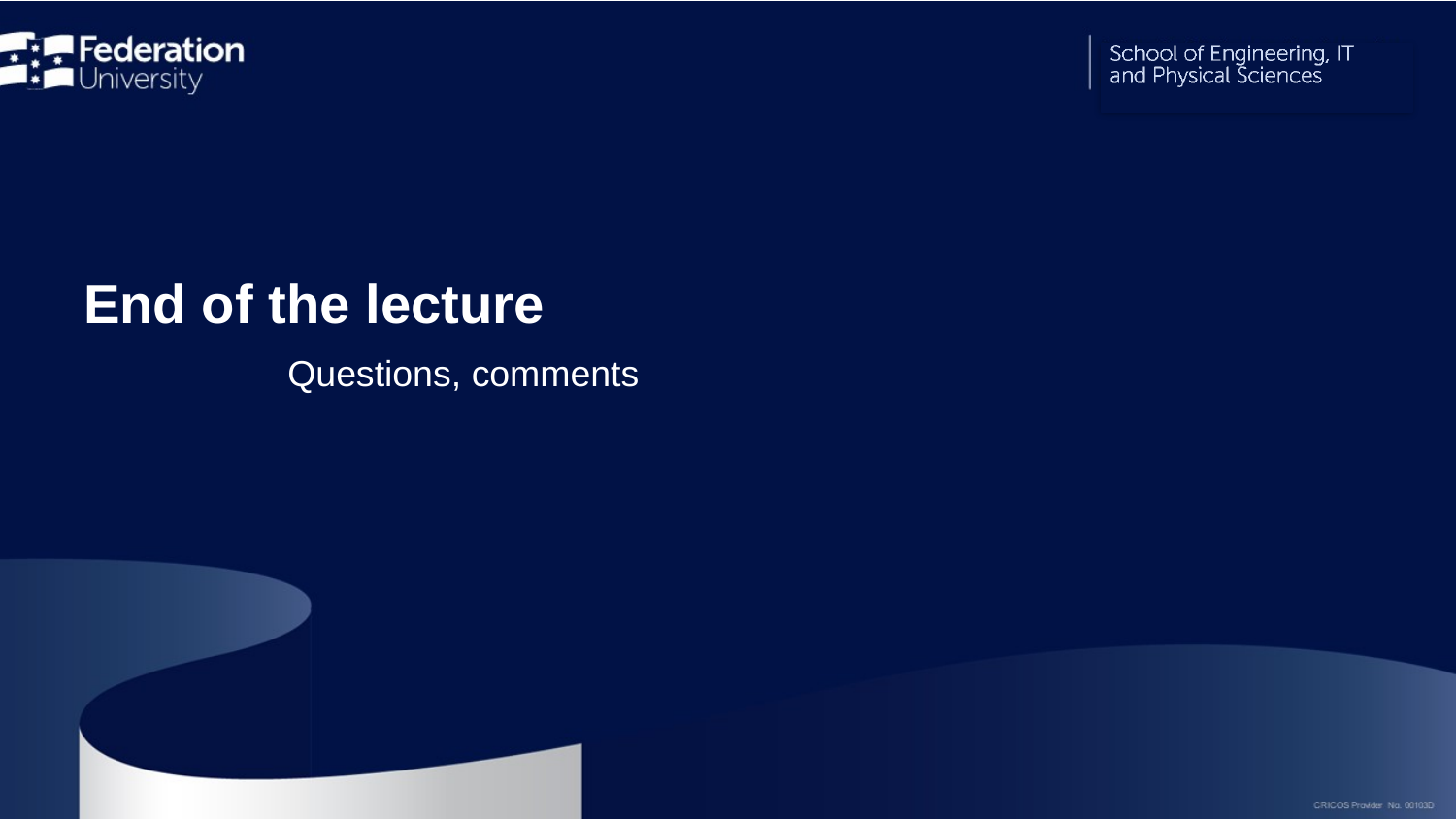

End of the lecture

Questions, comments
28